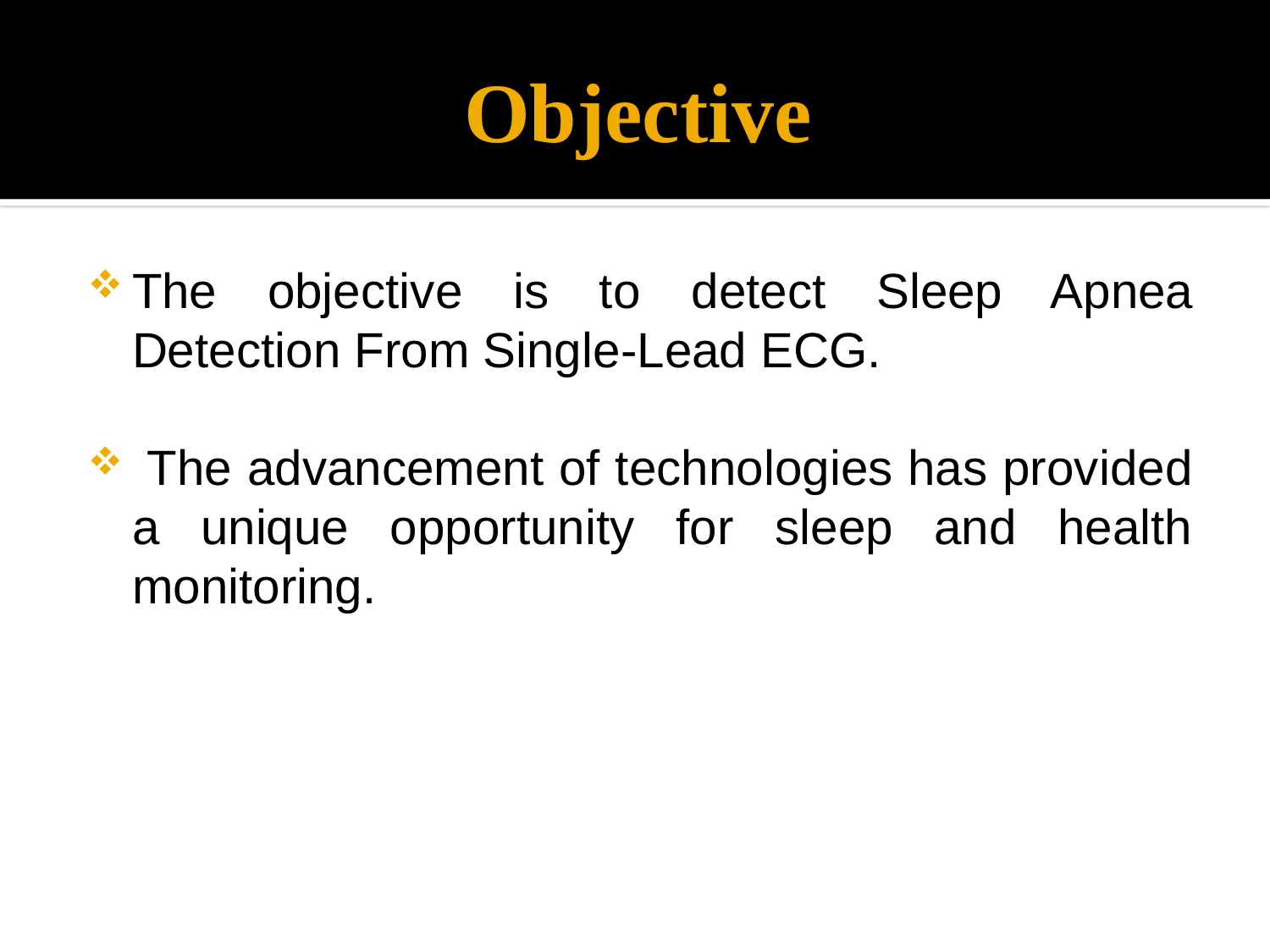

# Objective
The objective is to detect Sleep Apnea Detection From Single-Lead ECG.

 The advancement of technologies has provided a unique opportunity for sleep and health monitoring.